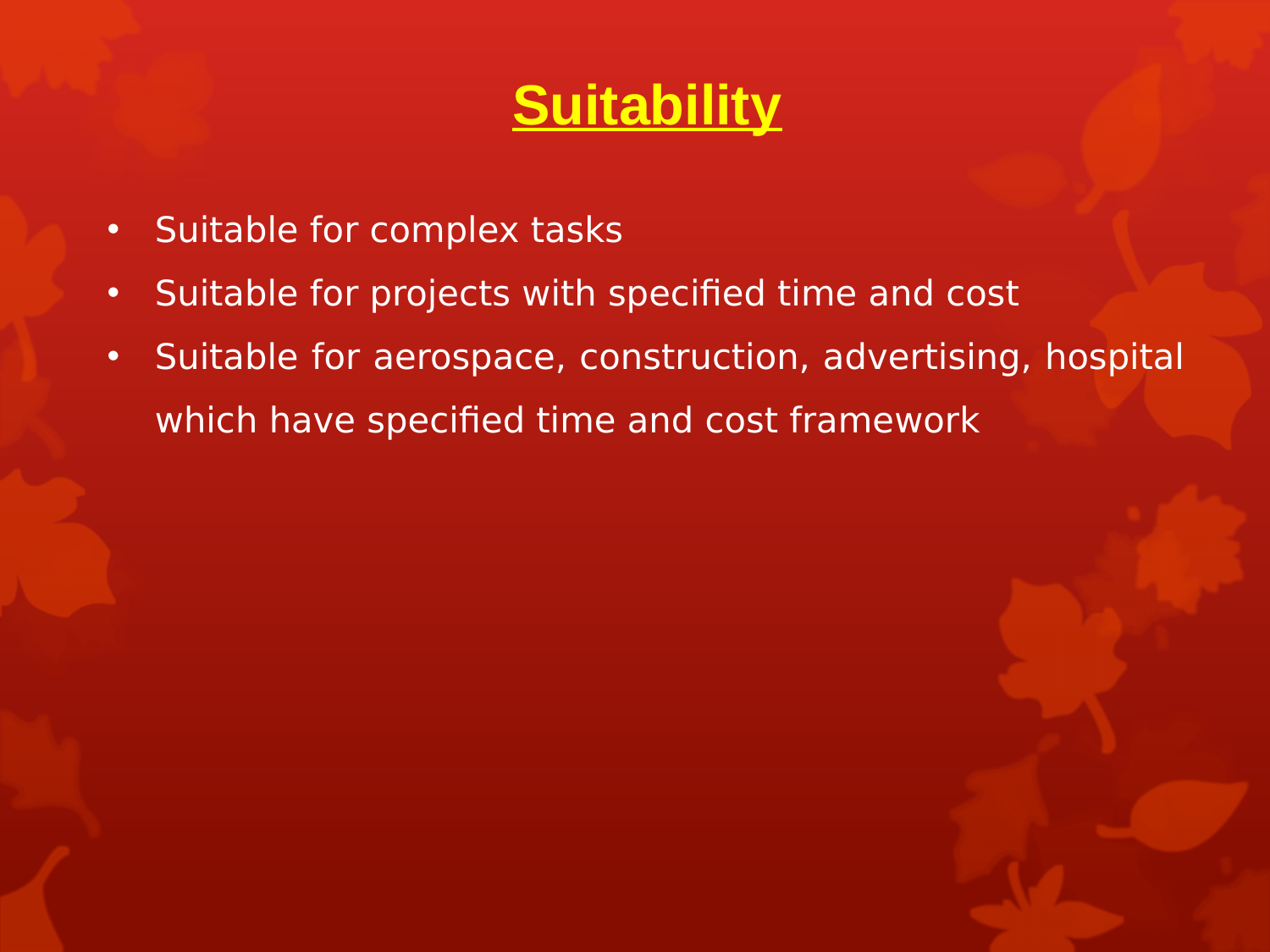

Suitability
Suitable for complex tasks
Suitable for projects with specified time and cost
Suitable for aerospace, construction, advertising, hospital which have specified time and cost framework